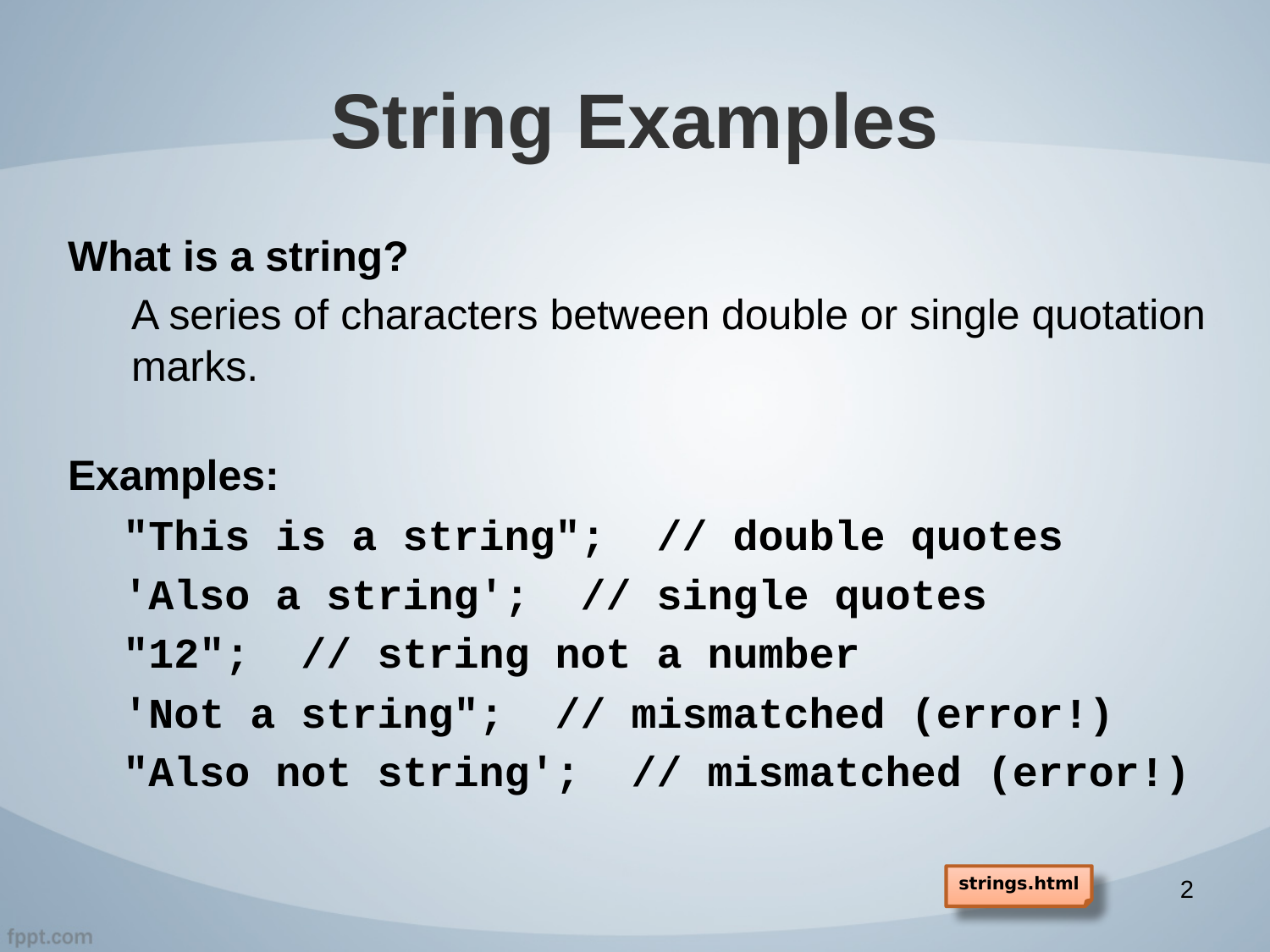

# String Examples
What is a string?
A series of characters between double or single quotation marks.
Examples:
"This is a string";  // double quotes
'Also a string';  // single quotes
"12";  // string not a number
'Not a string";  // mismatched (error!)
"Also not string';  // mismatched (error!)
strings.html
2